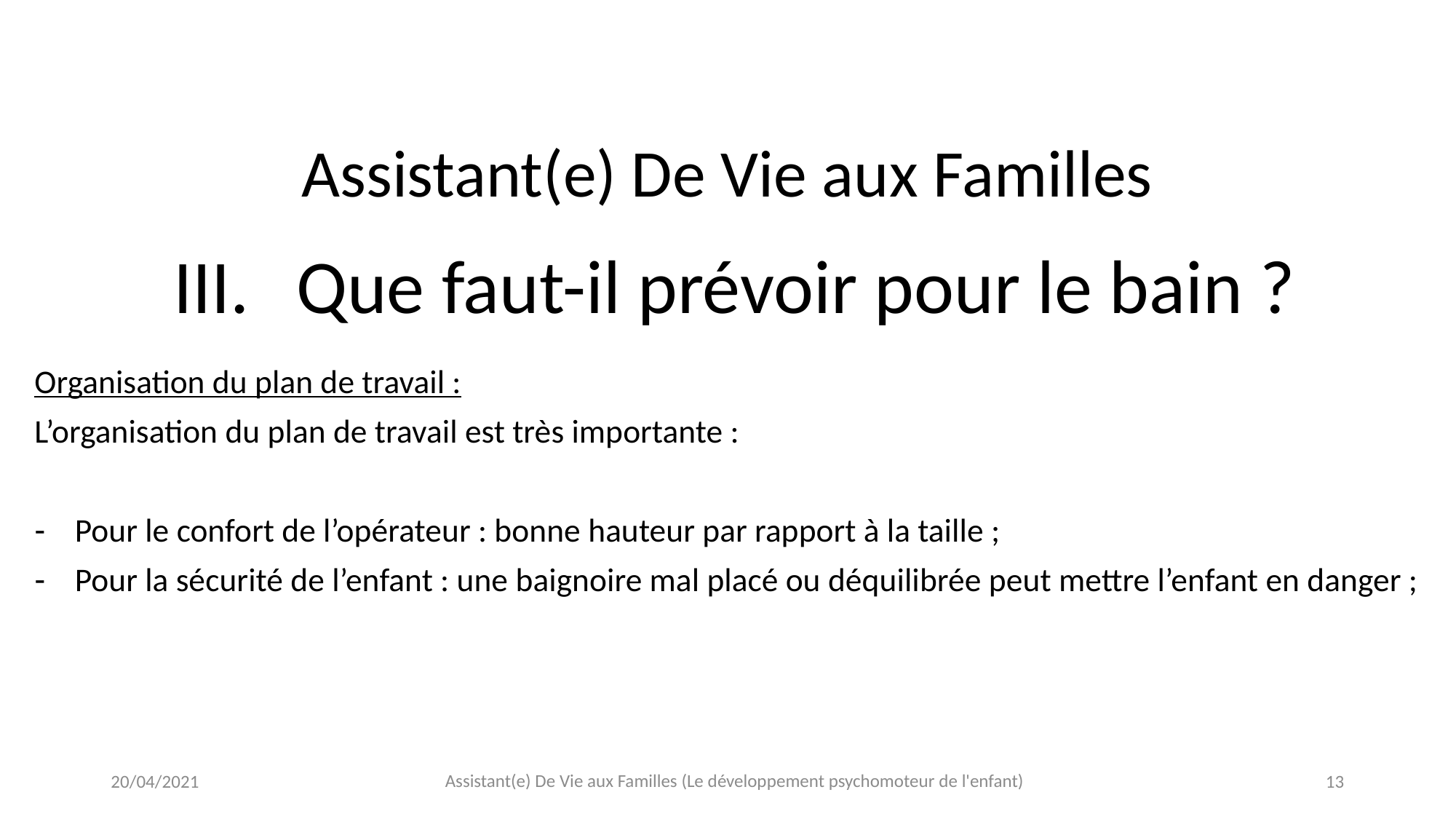

# Que faut-il prévoir pour le bain ?
Assistant(e) De Vie aux Familles
Organisation du plan de travail :
L’organisation du plan de travail est très importante :

Pour le confort de l’opérateur : bonne hauteur par rapport à la taille ;
Pour la sécurité de l’enfant : une baignoire mal placé ou déquilibrée peut mettre l’enfant en danger ;
Assistant(e) De Vie aux Familles (Le développement psychomoteur de l'enfant)
20/04/2021
13